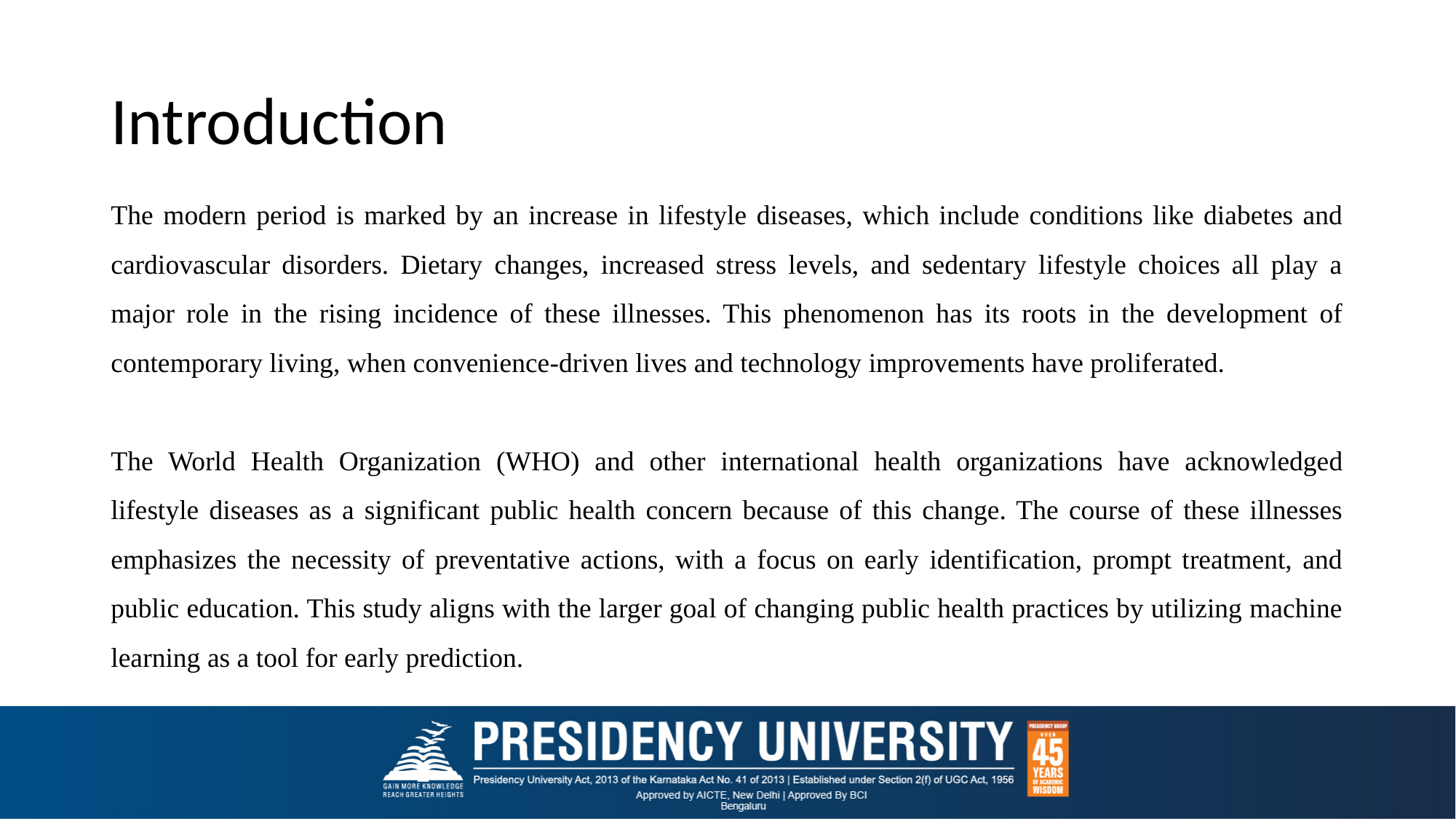

# Introduction
The modern period is marked by an increase in lifestyle diseases, which include conditions like diabetes and cardiovascular disorders. Dietary changes, increased stress levels, and sedentary lifestyle choices all play a major role in the rising incidence of these illnesses. This phenomenon has its roots in the development of contemporary living, when convenience-driven lives and technology improvements have proliferated.

The World Health Organization (WHO) and other international health organizations have acknowledged lifestyle diseases as a significant public health concern because of this change. The course of these illnesses emphasizes the necessity of preventative actions, with a focus on early identification, prompt treatment, and public education. This study aligns with the larger goal of changing public health practices by utilizing machine learning as a tool for early prediction.